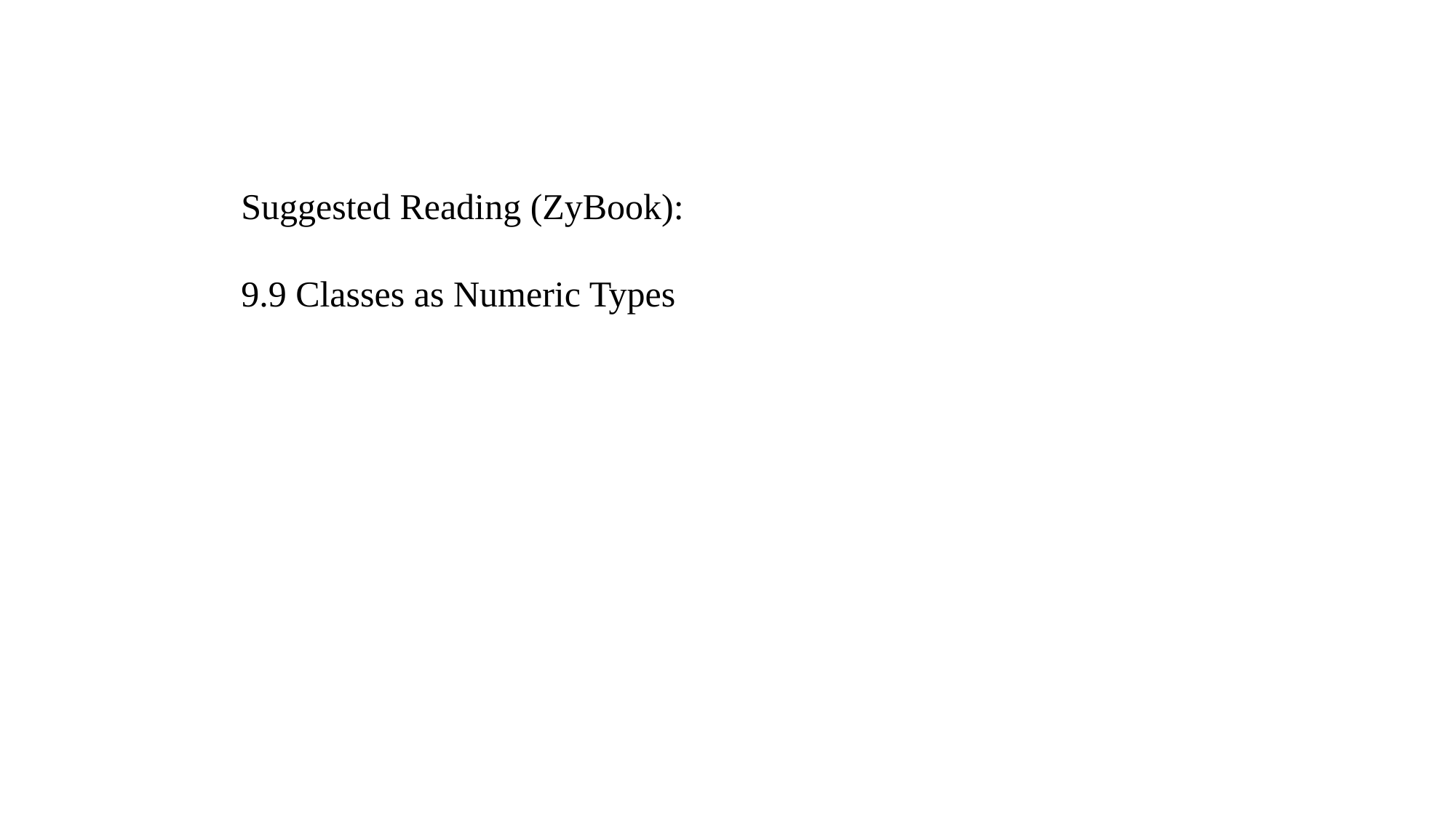

Suggested Reading (ZyBook):

9.9 Classes as Numeric Types